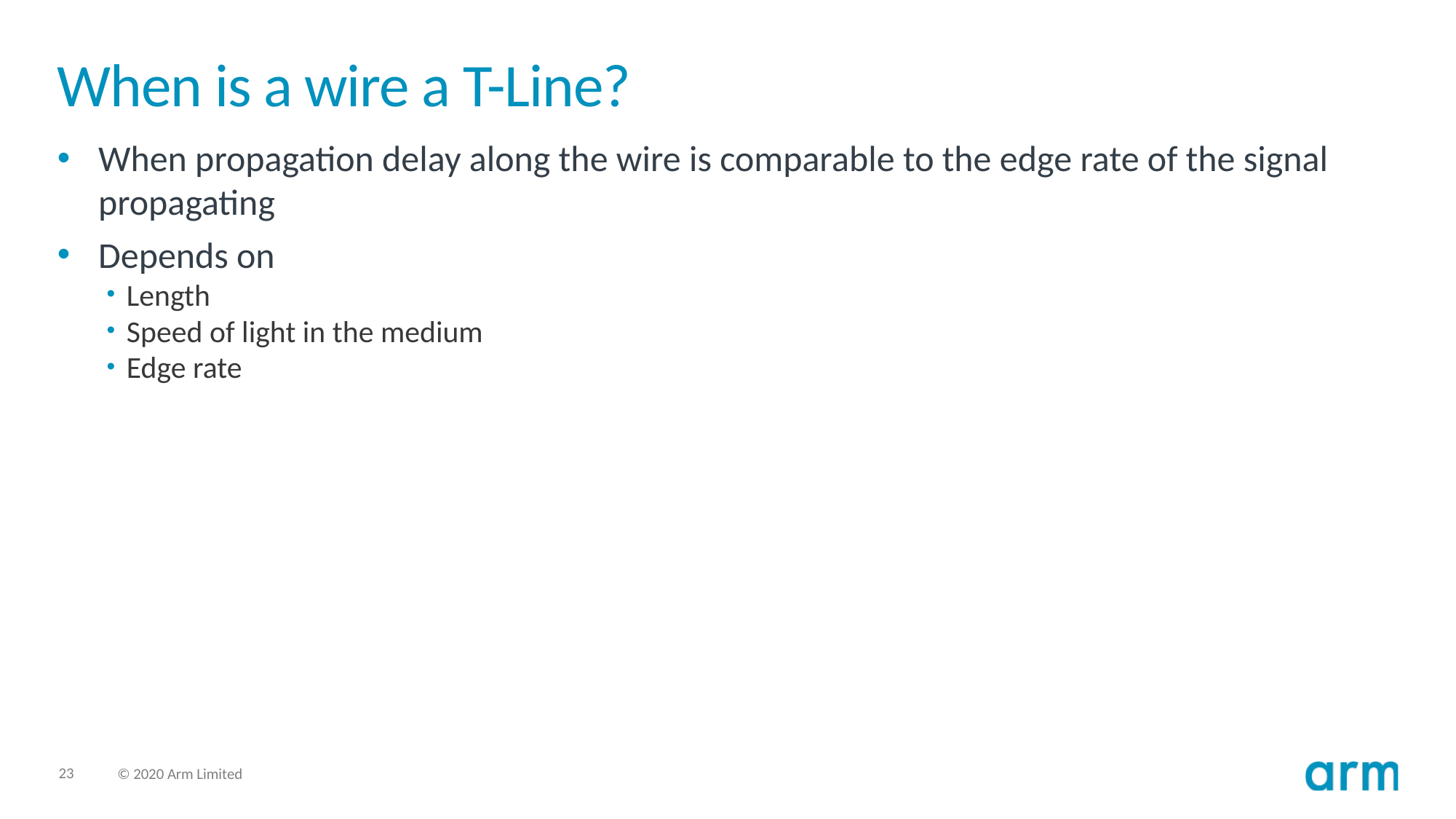

# When is a wire a T-Line?
When propagation delay along the wire is comparable to the edge rate of the signal propagating
Depends on
Length
Speed of light in the medium
Edge rate